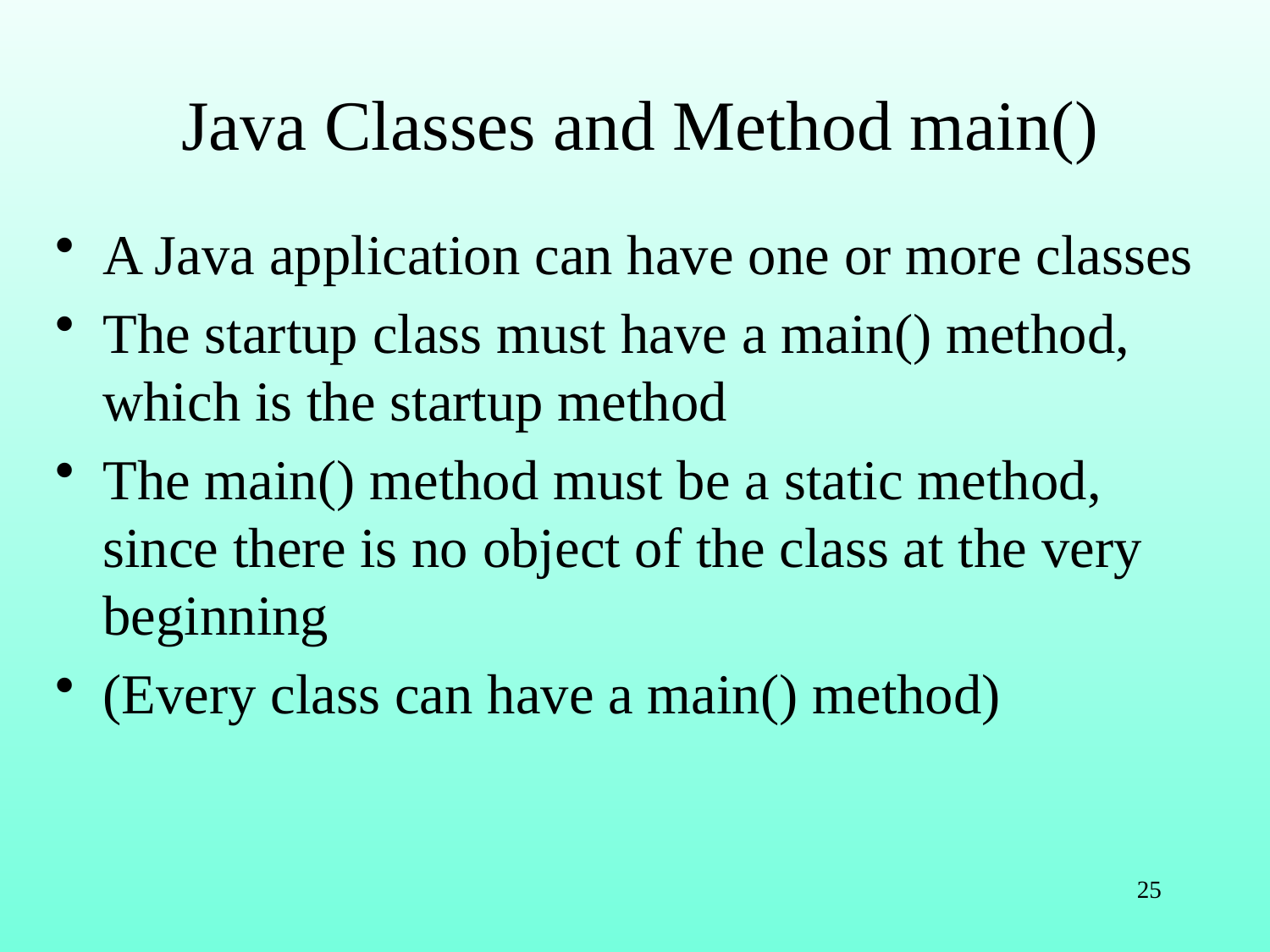

# Java Classes and Method main()
A Java application can have one or more classes
The startup class must have a main() method, which is the startup method
The main() method must be a static method, since there is no object of the class at the very beginning
(Every class can have a main() method)
25